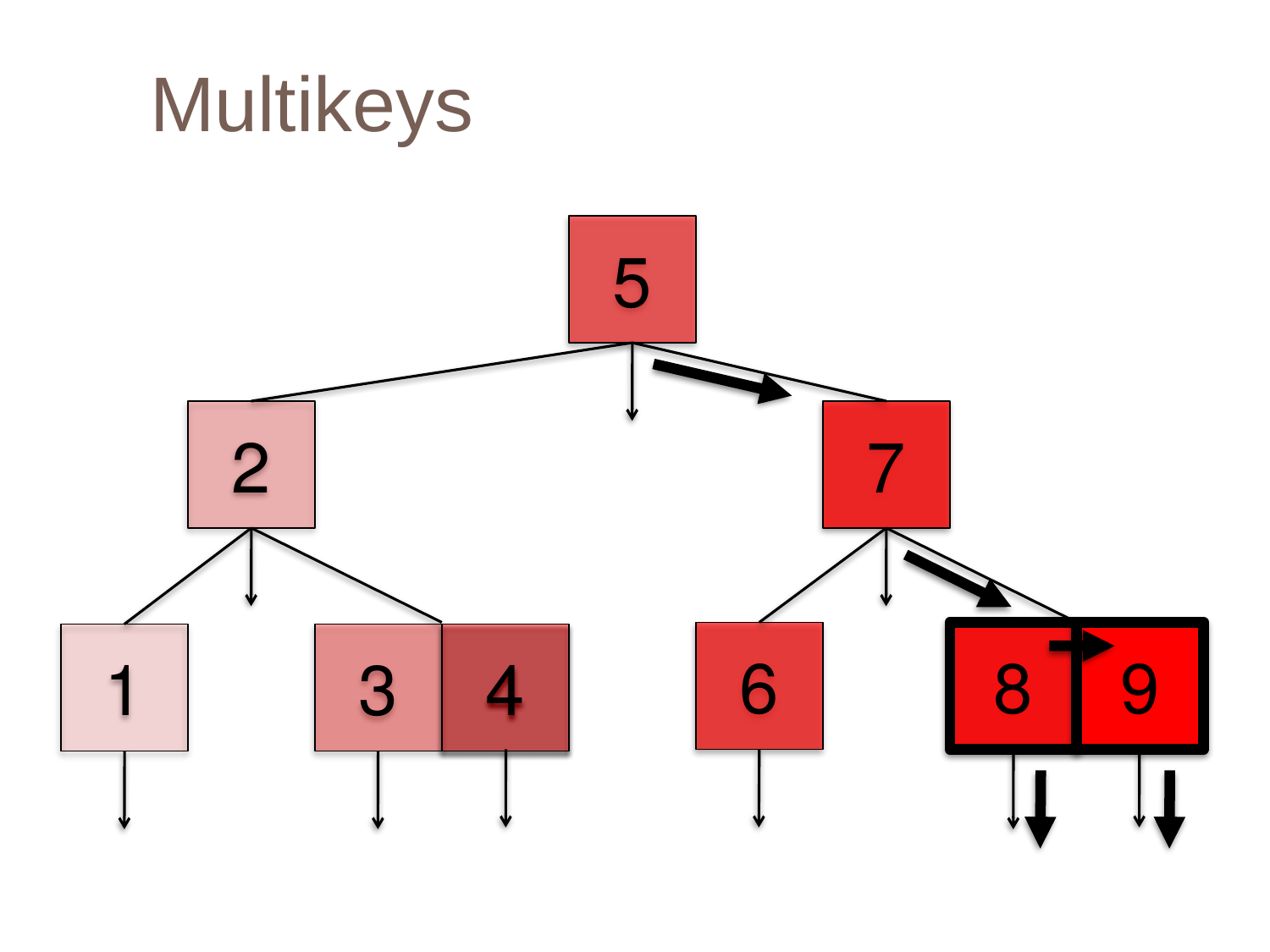

Multikeys
5
2
7
6
8
9
1
3
4